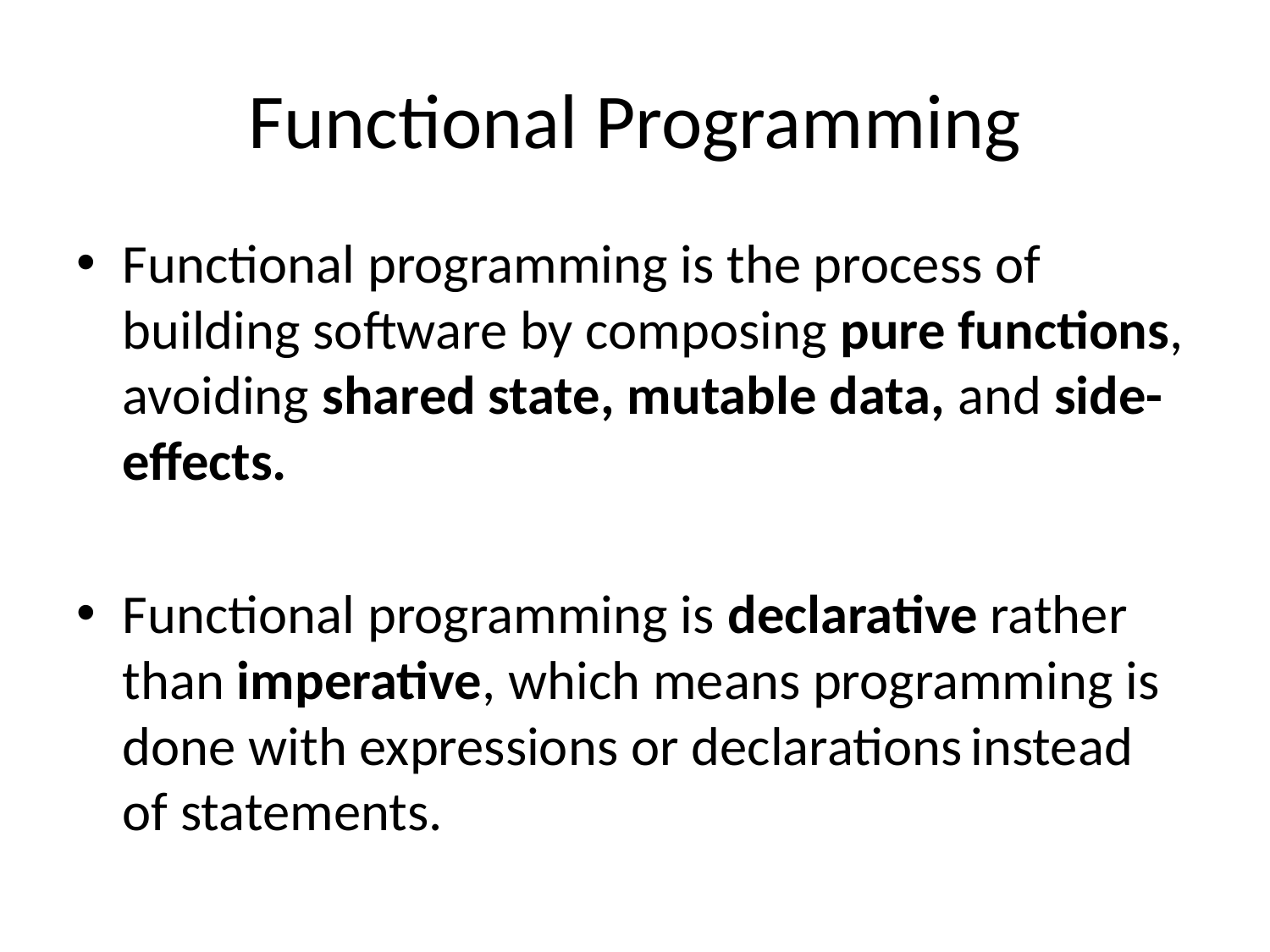

# Functional Programming
Functional programming is the process of building software by composing pure functions, avoiding shared state, mutable data, and side-effects.

Functional programming is declarative rather than imperative, which means programming is done with expressions or declarations instead of statements.